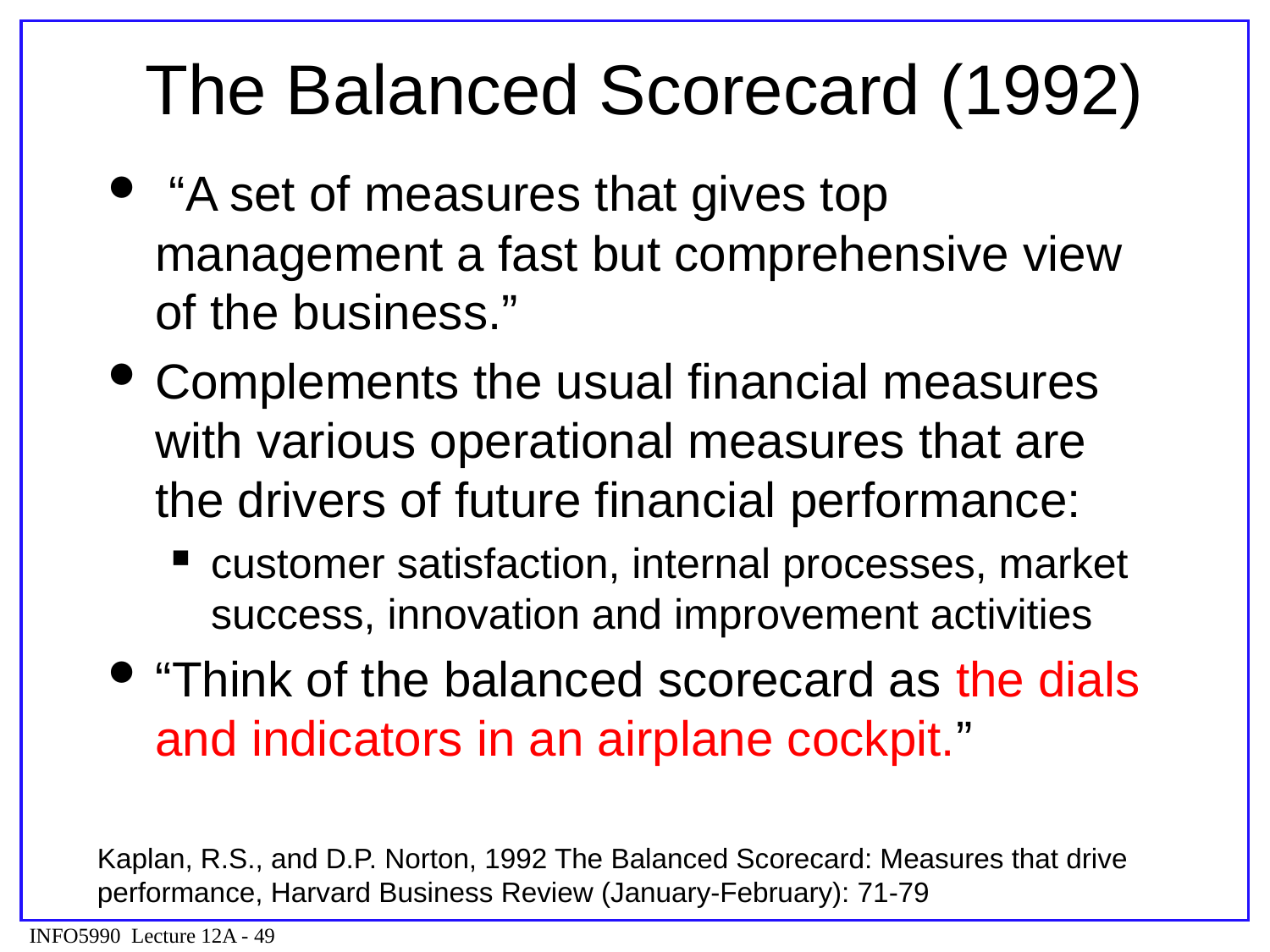

# The Balanced Scorecard (1992)
 “A set of measures that gives top management a fast but comprehensive view of the business.”
Complements the usual financial measures with various operational measures that are the drivers of future financial performance:
customer satisfaction, internal processes, market success, innovation and improvement activities
“Think of the balanced scorecard as the dials and indicators in an airplane cockpit.”

Kaplan, R.S., and D.P. Norton, 1992 The Balanced Scorecard: Measures that drive performance, Harvard Business Review (January-February): 71-79